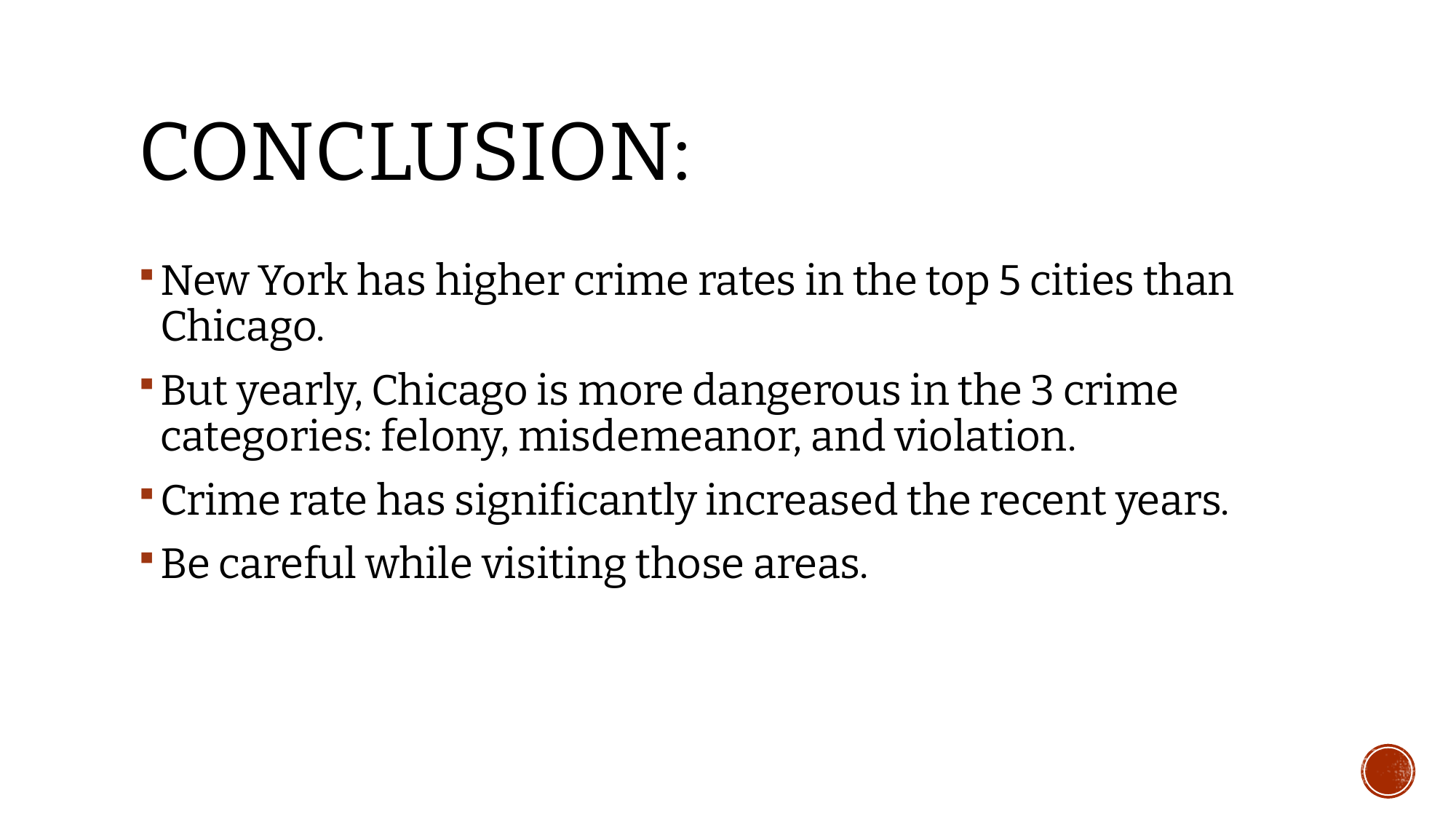

# Conclusion:
New York has higher crime rates in the top 5 cities than Chicago.
But yearly, Chicago is more dangerous in the 3 crime categories: felony, misdemeanor, and violation.
Crime rate has significantly increased the recent years.
Be careful while visiting those areas.